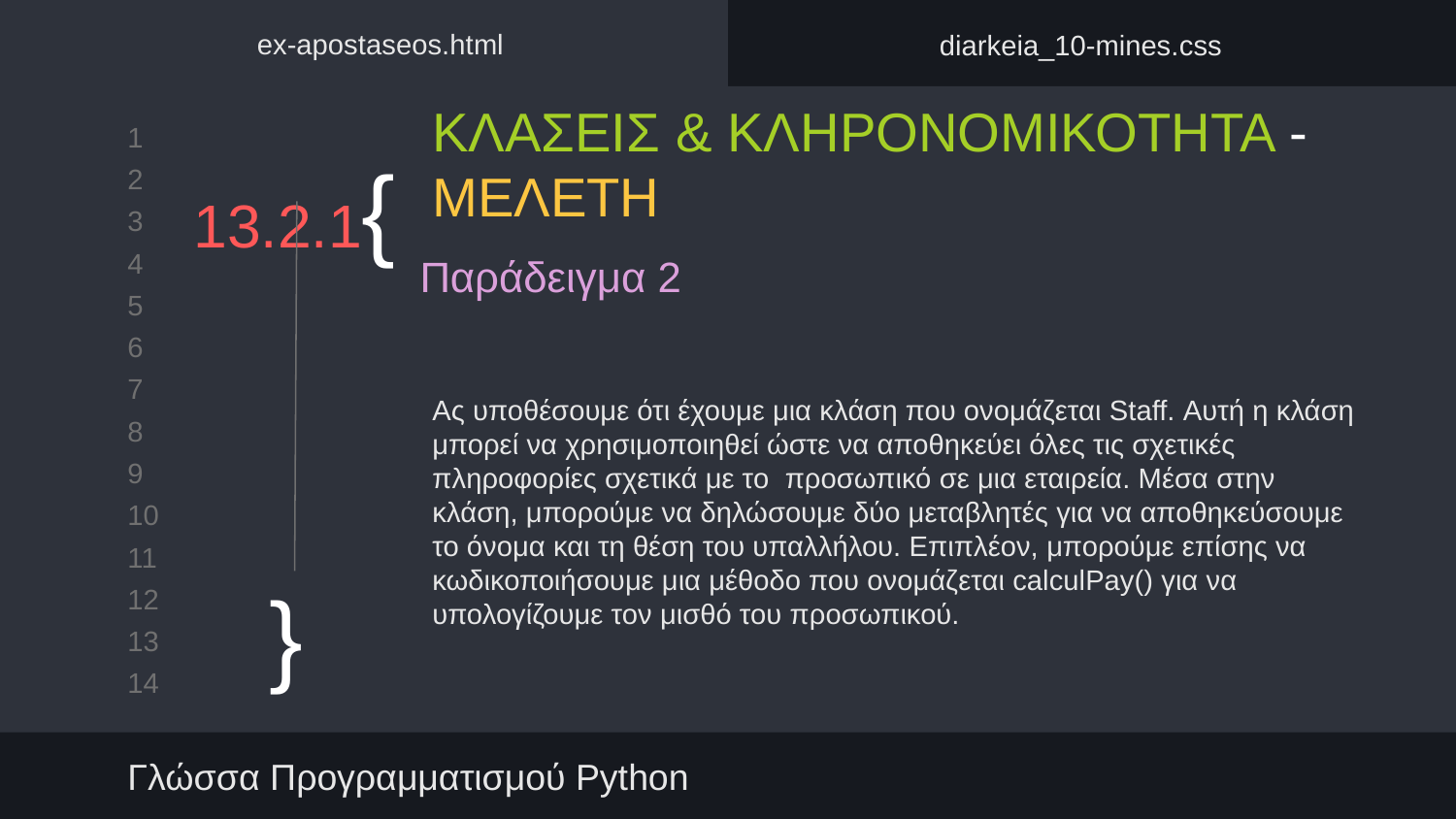

ex-apostaseos.html
diarkeia_10-mines.css
# 13.2.1{
ΚΛΑΣΕΙΣ & ΚΛΗΡΟΝΟΜΙΚΟΤΗΤΑ - ΜΕΛΕΤΗ
Παράδειγμα 2
Ας υποθέσουμε ότι έχουμε μια κλάση που ονομάζεται Staff. Αυτή η κλάση μπορεί να χρησιμοποιηθεί ώστε να αποθηκεύει όλες τις σχετικές πληροφορίες σχετικά με το  προσωπικό σε μια εταιρεία. Μέσα στην κλάση, μπορούμε να δηλώσουμε δύο μεταβλητές για να αποθηκεύσουμε το όνομα και τη θέση του υπαλλήλου. Επιπλέον, μπορούμε επίσης να κωδικοποιήσουμε μια μέθοδο που ονομάζεται calculPay() για να υπολογίζουμε τον μισθό του προσωπικού.
}
Γλώσσα Προγραμματισμού Python